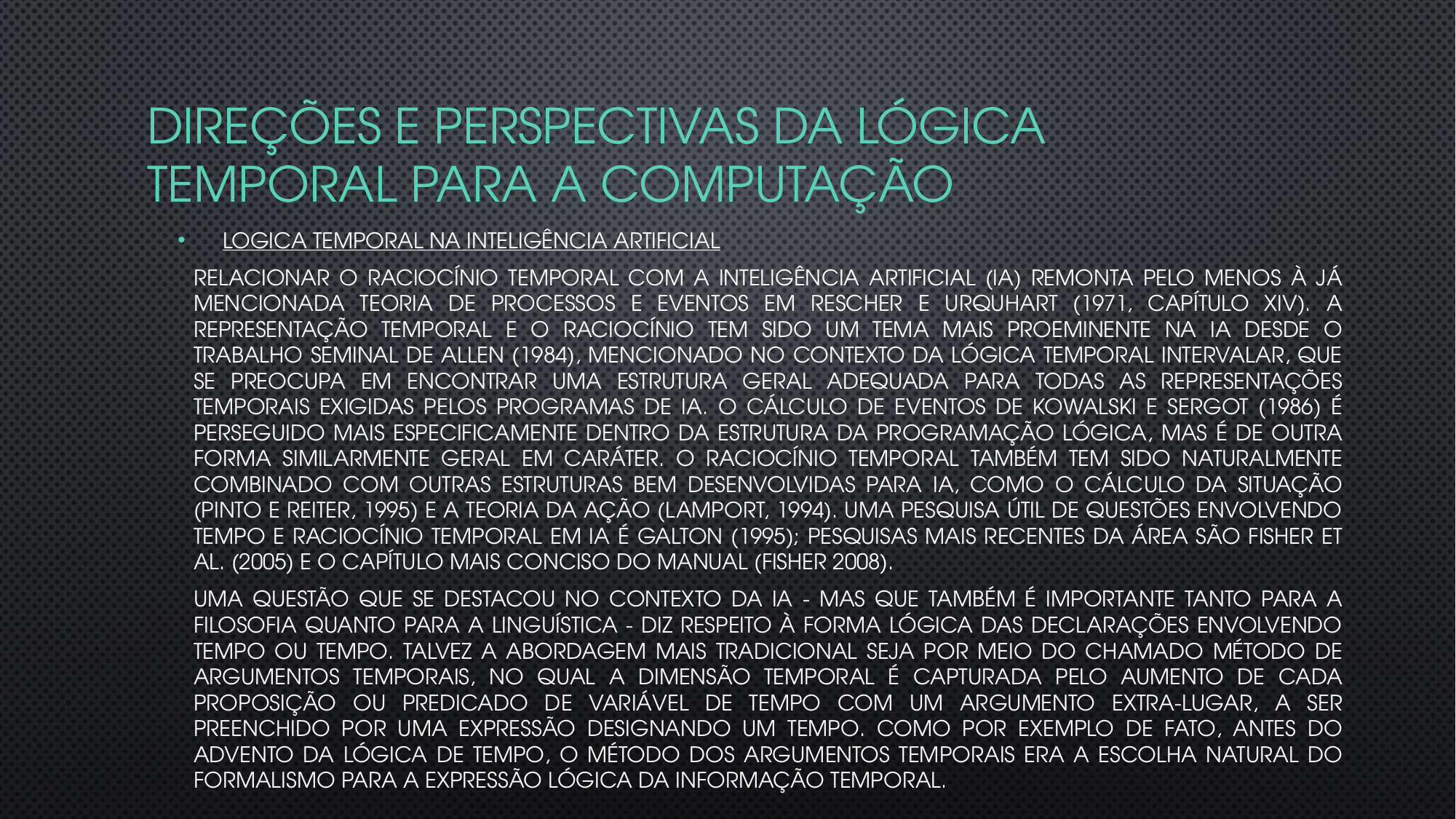

# Direções e Perspectivas da Lógica Temporal para a Computação
Logica temporal na inteligência artificial
	Relacionar o raciocínio temporal com a Inteligência Artificial (IA) remonta pelo menos à já mencionada teoria de processos e eventos em Rescher e Urquhart (1971, Capítulo XIV). A representação temporal e o raciocínio tem sido um tema mais proeminente na IA desde o trabalho seminal de Allen (1984), mencionado no contexto da lógica temporal intervalar, que se preocupa em encontrar uma estrutura geral adequada para todas as representações temporais exigidas pelos programas de IA. O Cálculo de Eventos de Kowalski e Sergot (1986) é perseguido mais especificamente dentro da estrutura da programação lógica, mas é de outra forma similarmente geral em caráter. O raciocínio temporal também tem sido naturalmente combinado com outras estruturas bem desenvolvidas para IA, como o cálculo da situação (Pinto e Reiter, 1995) e a teoria da ação (Lamport, 1994). Uma pesquisa útil de questões envolvendo tempo e raciocínio temporal em IA é Galton (1995); Pesquisas mais recentes da área são Fisher et al. (2005) e o capítulo mais conciso do manual (Fisher 2008).
	Uma questão que se destacou no contexto da IA ​​- mas que também é importante tanto para a filosofia quanto para a linguística - diz respeito à forma lógica das declarações envolvendo tempo ou tempo. Talvez a abordagem mais tradicional seja por meio do chamado método de argumentos temporais, no qual a dimensão temporal é capturada pelo aumento de cada proposição ou predicado de variável de tempo com um argumento extra-lugar, a ser preenchido por uma expressão designando um tempo. Como por exemplo De fato, antes do advento da Lógica de Tempo, o método dos argumentos temporais era a escolha natural do formalismo para a expressão lógica da informação temporal.